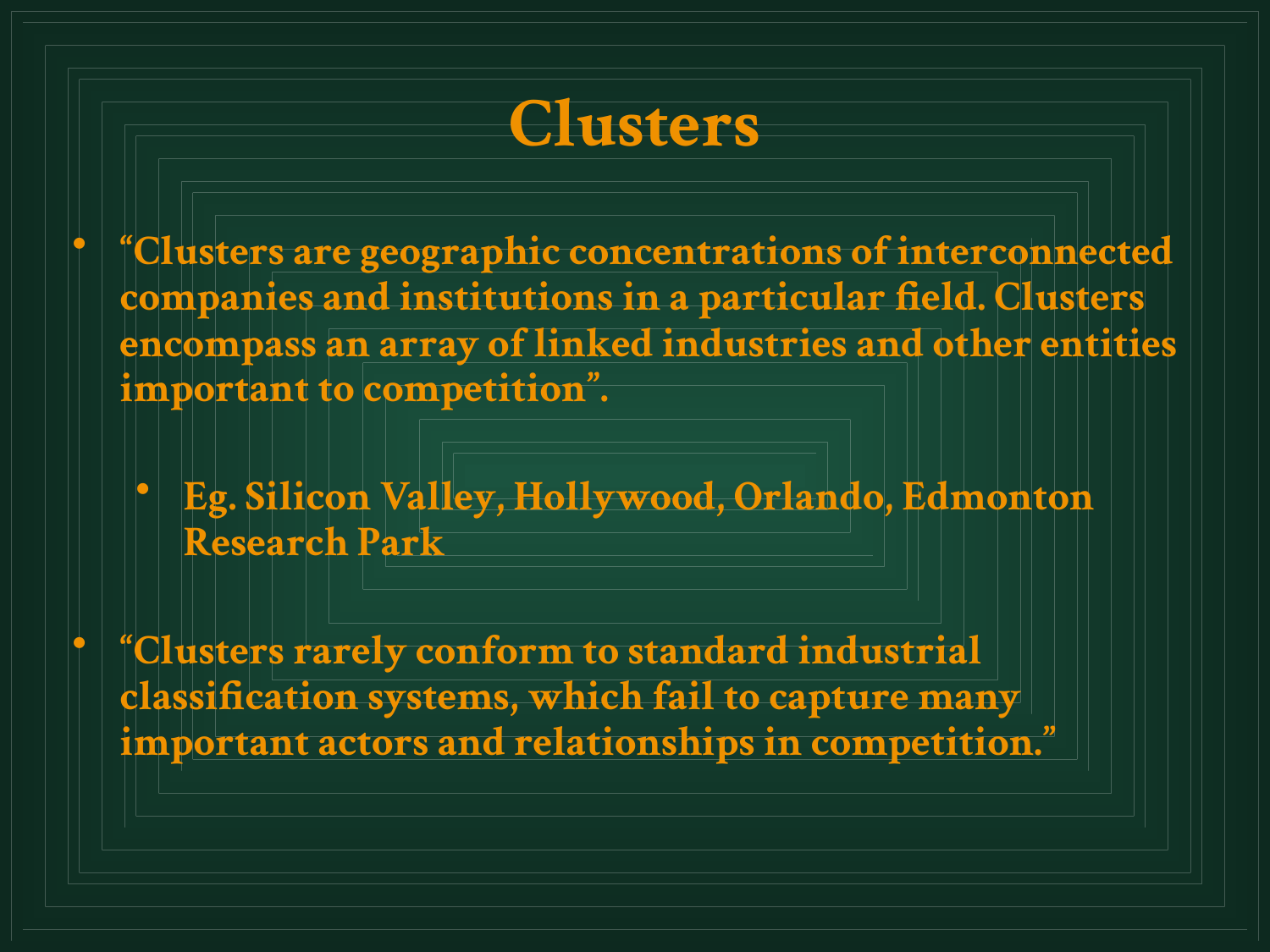

Clusters
“Clusters are geographic concentrations of interconnected companies and institutions in a particular field. Clusters encompass an array of linked industries and other entities important to competition”.

Eg. Silicon Valley, Hollywood, Orlando, Edmonton Research Park

“Clusters rarely conform to standard industrial classification systems, which fail to capture many important actors and relationships in competition.”